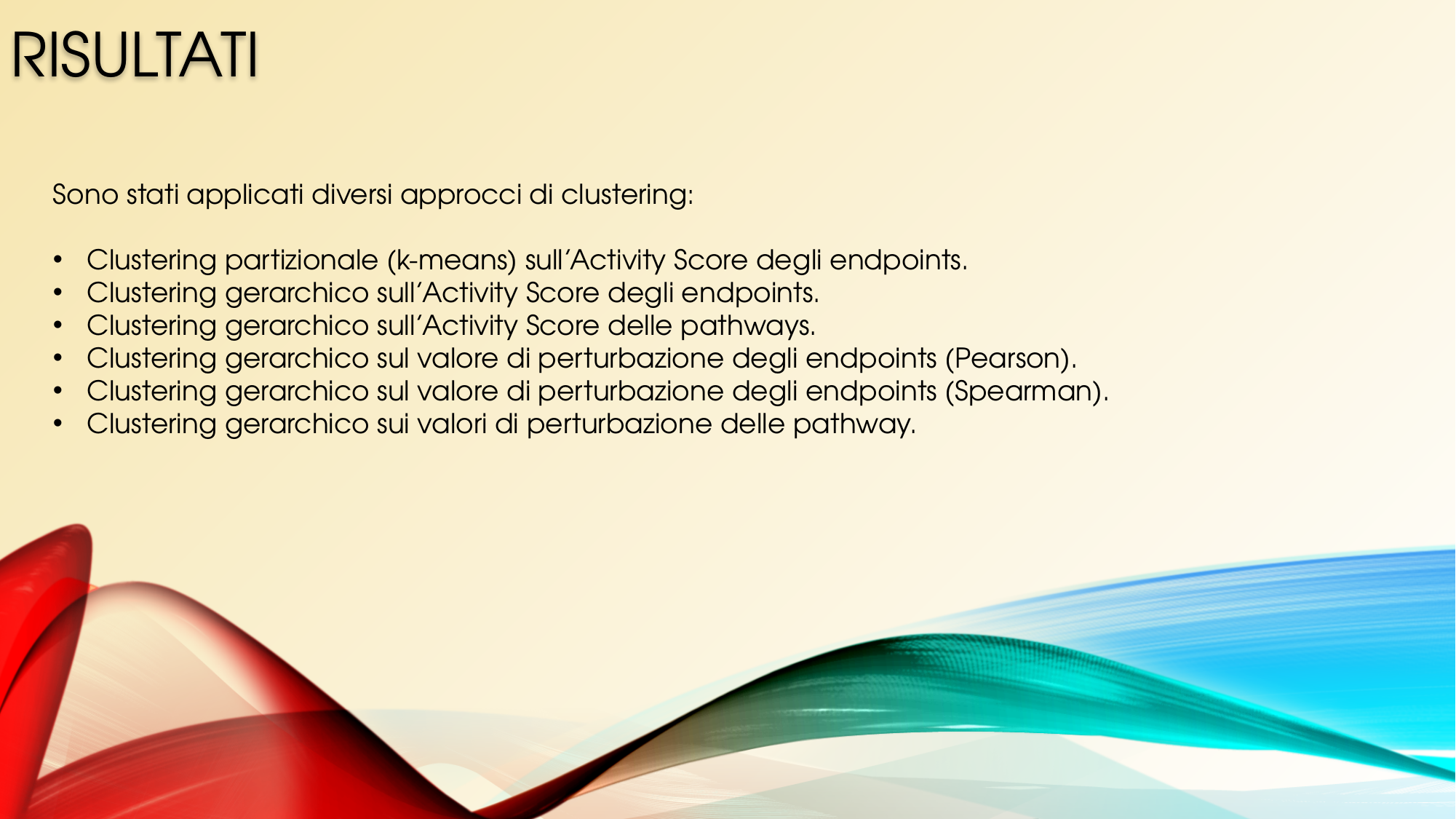

RISULTATI
Sono stati applicati diversi approcci di clustering:

Clustering partizionale (k-means) sull’Activity Score degli endpoints.
Clustering gerarchico sull’Activity Score degli endpoints.
Clustering gerarchico sull’Activity Score delle pathways.
Clustering gerarchico sul valore di perturbazione degli endpoints (Pearson).
Clustering gerarchico sul valore di perturbazione degli endpoints (Spearman).
Clustering gerarchico sui valori di perturbazione delle pathway.